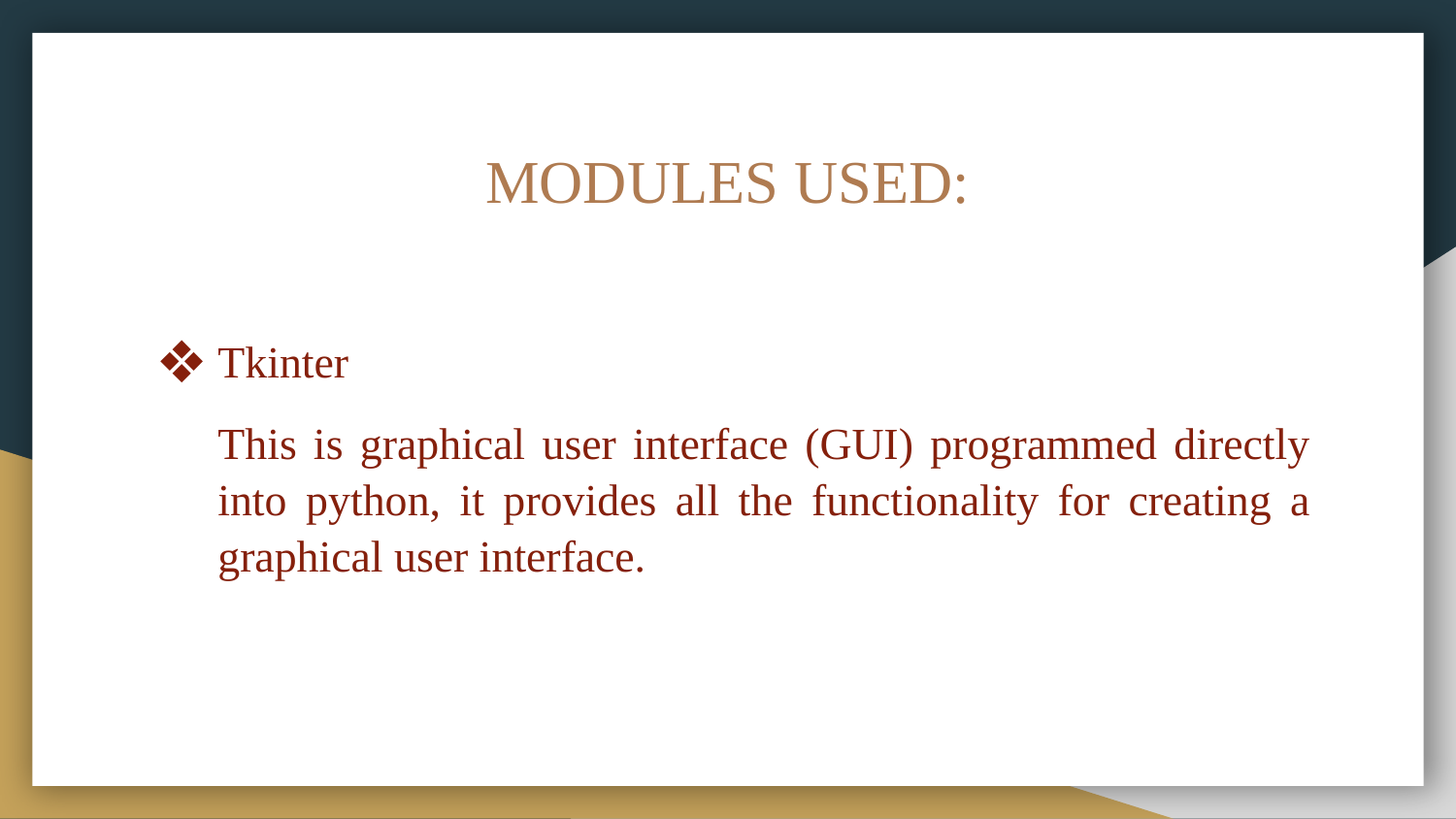

# MODULES USED:
Tkinter
This is graphical user interface (GUI) programmed directly into python, it provides all the functionality for creating a graphical user interface.